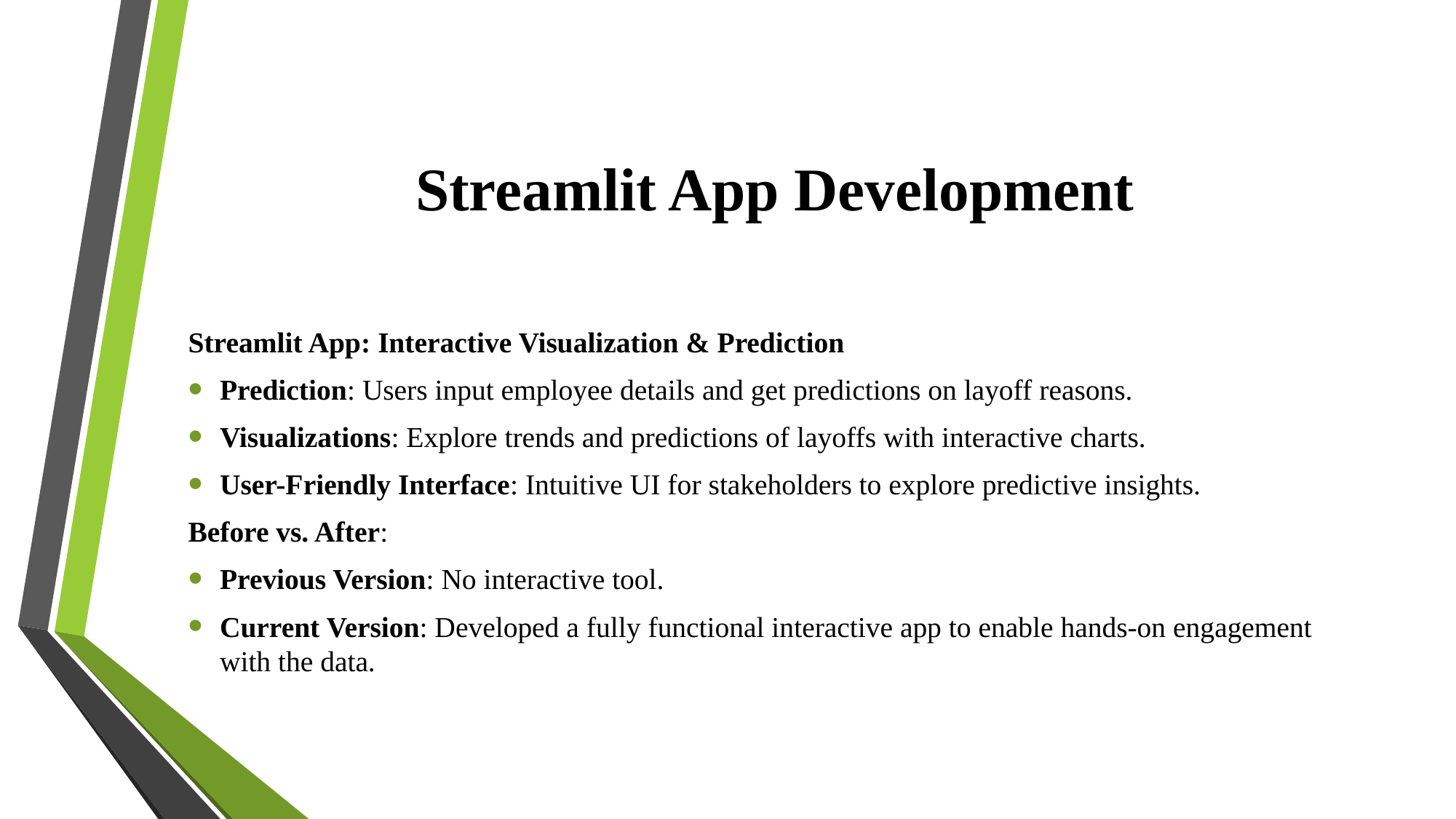

# Streamlit App Development
Streamlit App: Interactive Visualization & Prediction
Prediction: Users input employee details and get predictions on layoff reasons.
Visualizations: Explore trends and predictions of layoffs with interactive charts.
User-Friendly Interface: Intuitive UI for stakeholders to explore predictive insights.
Before vs. After:
Previous Version: No interactive tool.
Current Version: Developed a fully functional interactive app to enable hands-on engagement with the data.